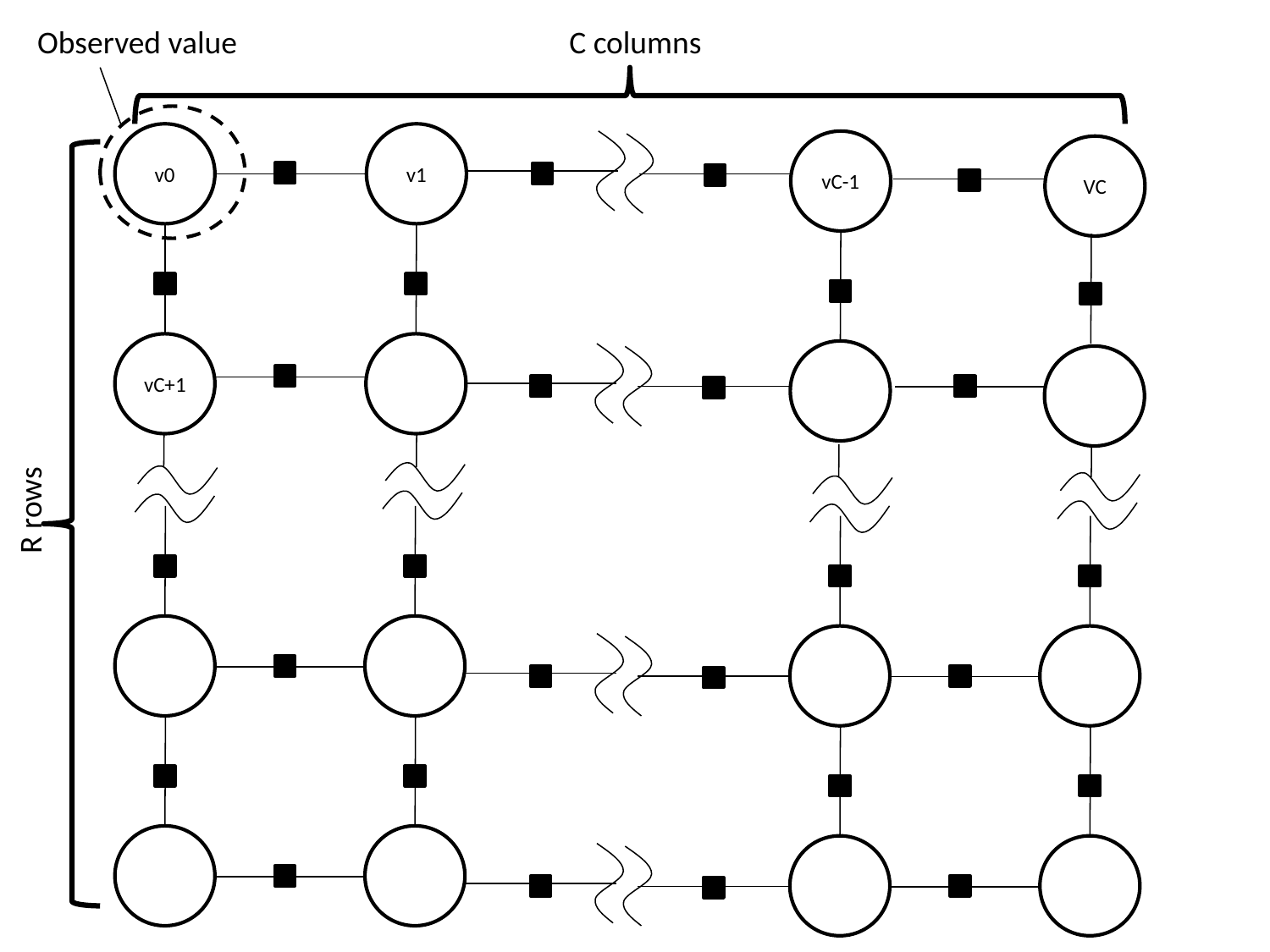

Observed value

C columns

v0
v1

vC-1
VC

vC+1

R rows